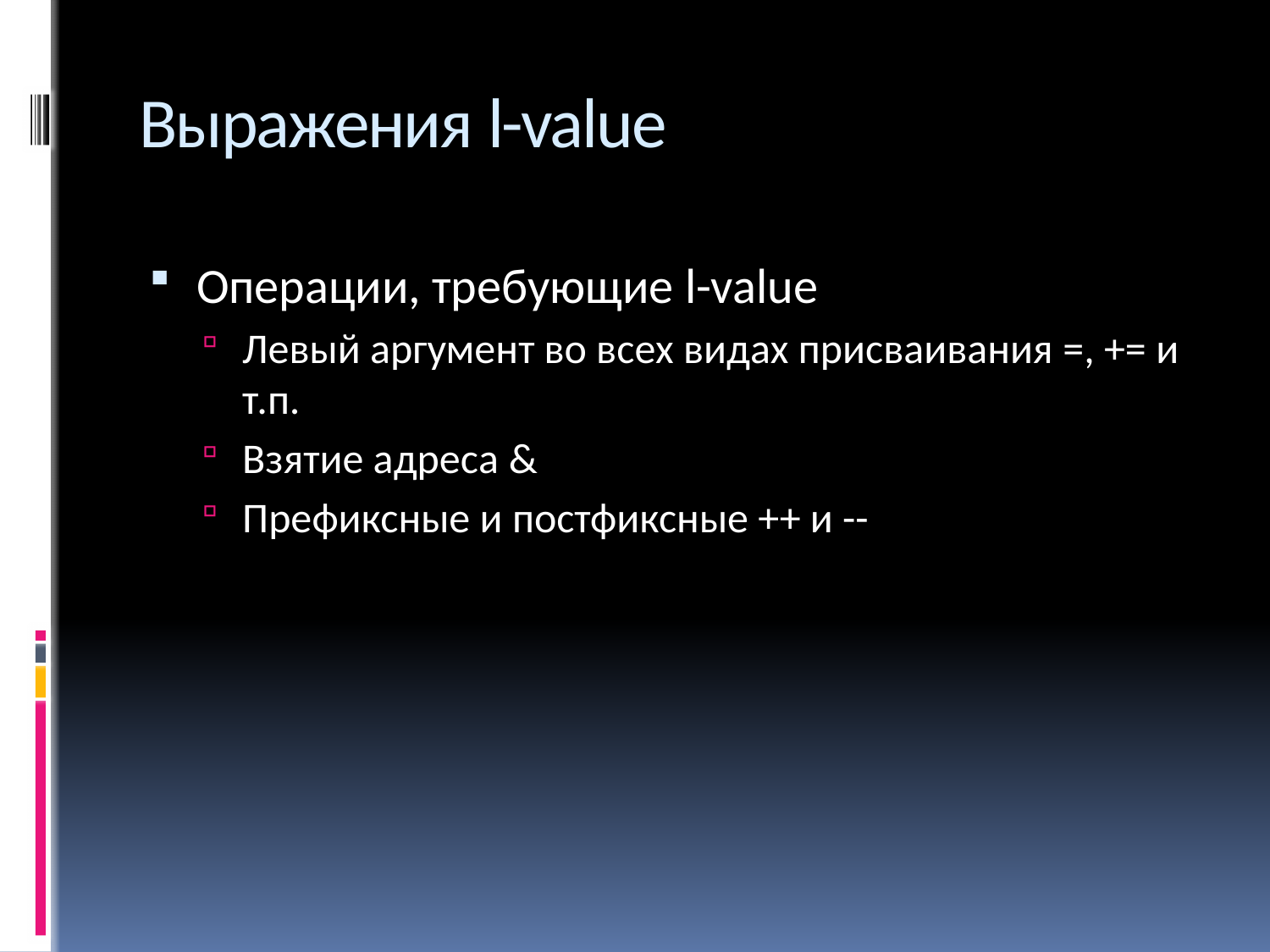

# Выражения l-value
Операции, требующие l-value
Левый аргумент во всех видах присваивания =, += и т.п.
Взятие адреса &
Префиксные и постфиксные ++ и --